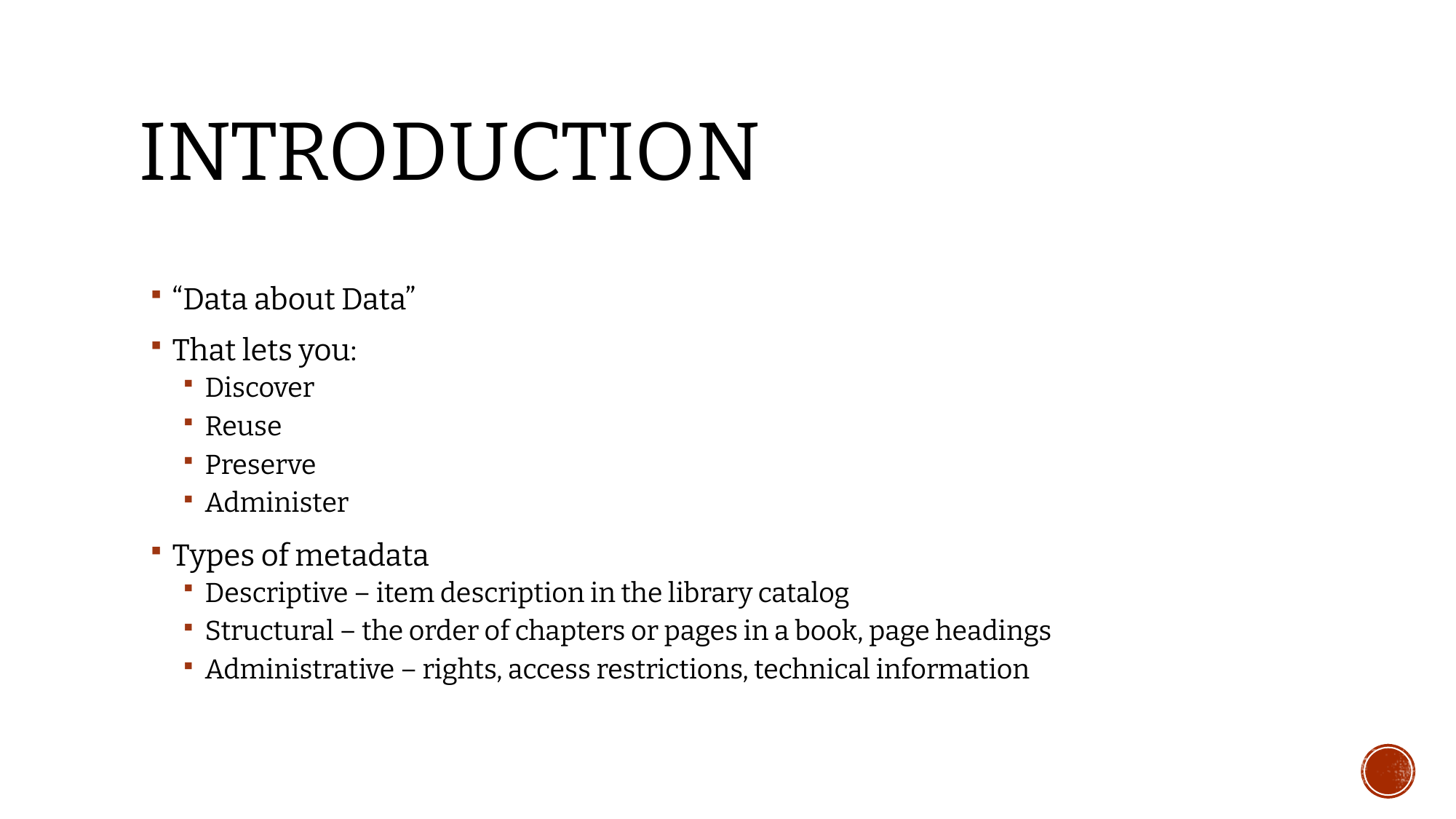

# Introduction
“Data about Data”
That lets you:
Discover
Reuse
Preserve
Administer
Types of metadata
Descriptive – item description in the library catalog
Structural – the order of chapters or pages in a book, page headings
Administrative – rights, access restrictions, technical information